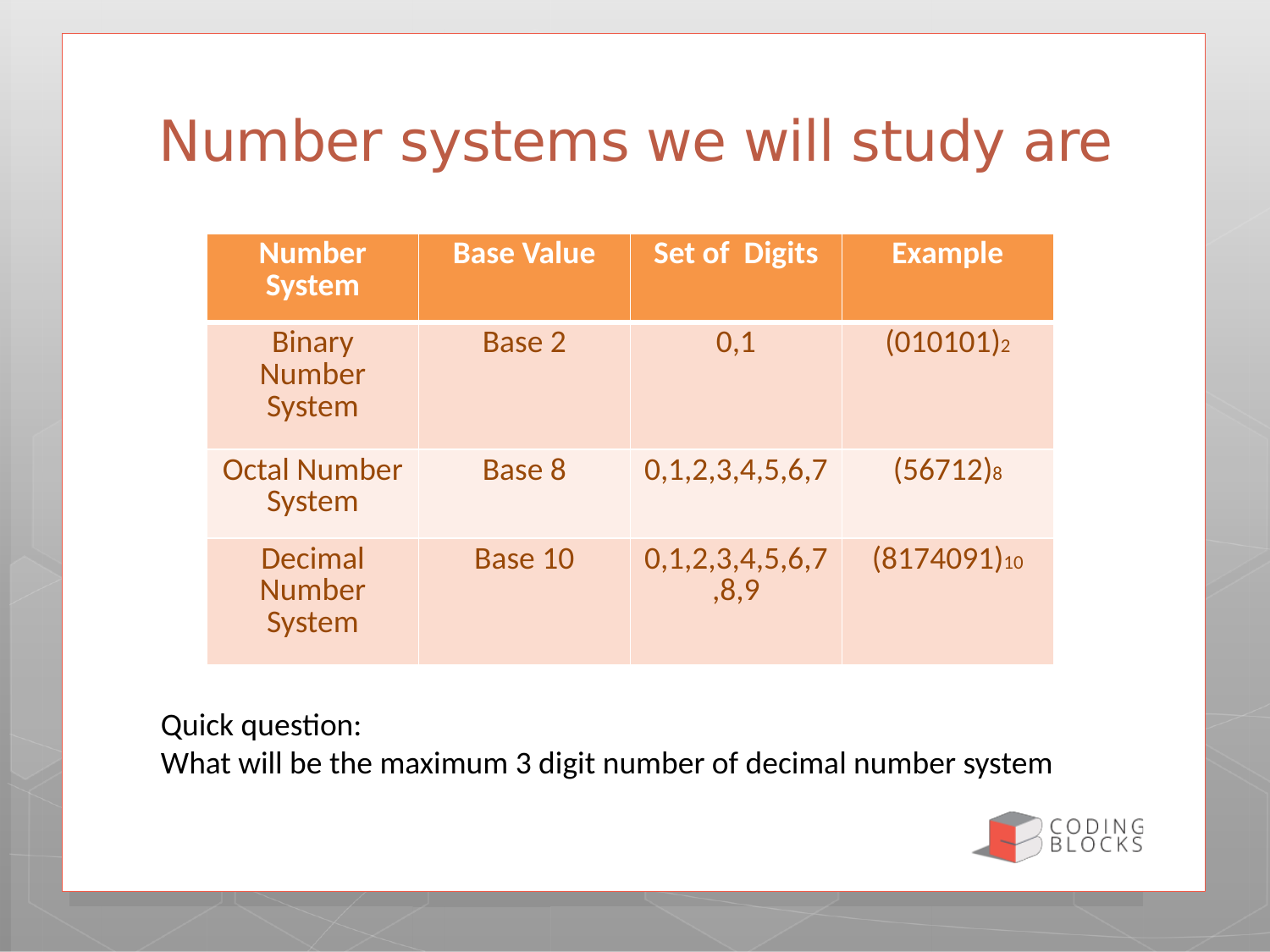

# Number systems we will study are
| Number System | Base Value | Set of Digits | Example |
| --- | --- | --- | --- |
| Binary Number System | Base 2 | 0,1 | (010101)2 |
| Octal Number System | Base 8 | 0,1,2,3,4,5,6,7 | (56712)8 |
| Decimal Number System | Base 10 | 0,1,2,3,4,5,6,7,8,9 | (8174091)10 |
Quick question:
What will be the maximum 3 digit number of decimal number system